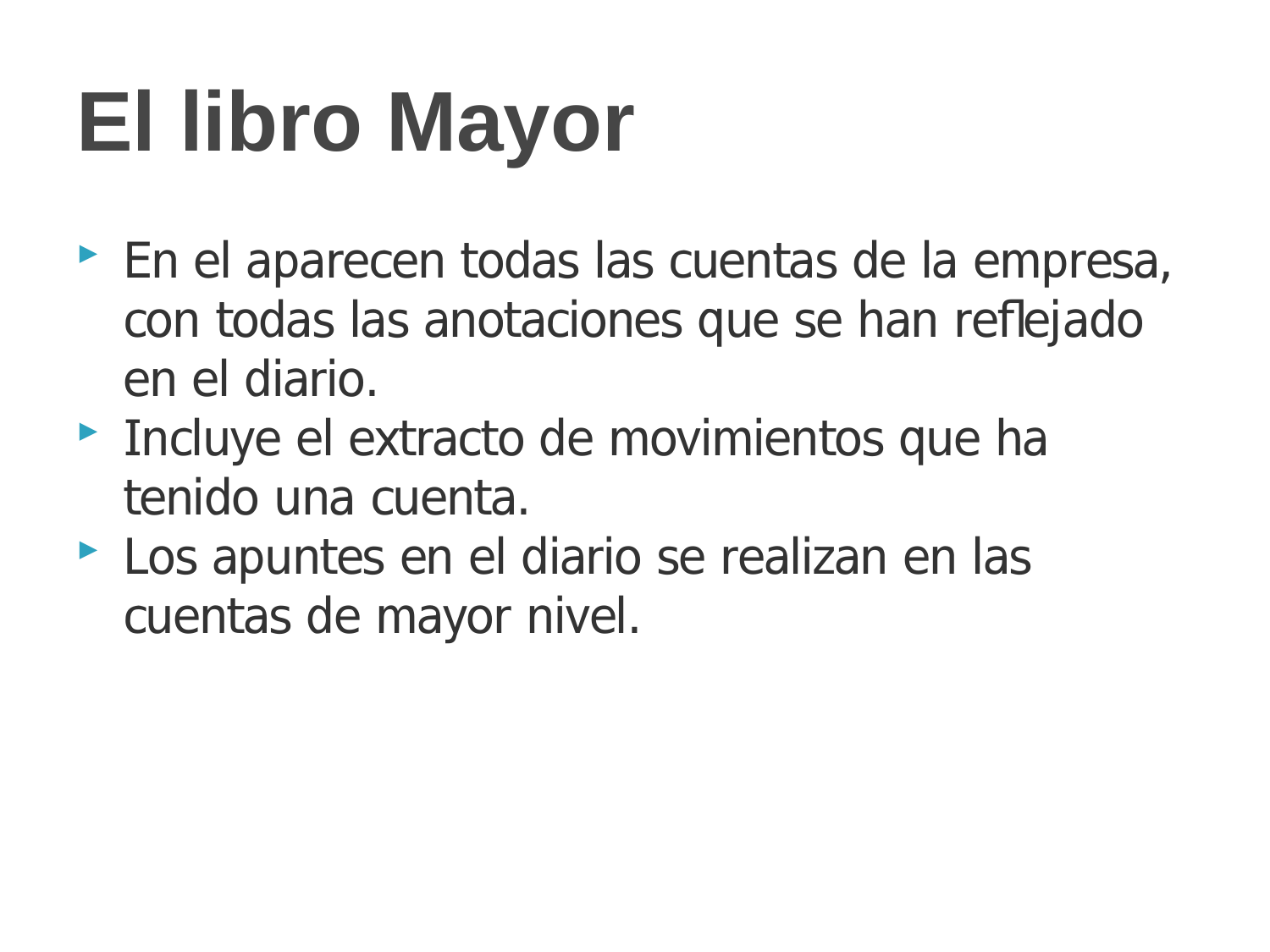

# El libro Mayor
En el aparecen todas las cuentas de la empresa, con todas las anotaciones que se han reflejado en el diario.
Incluye el extracto de movimientos que ha tenido una cuenta.
Los apuntes en el diario se realizan en las cuentas de mayor nivel.